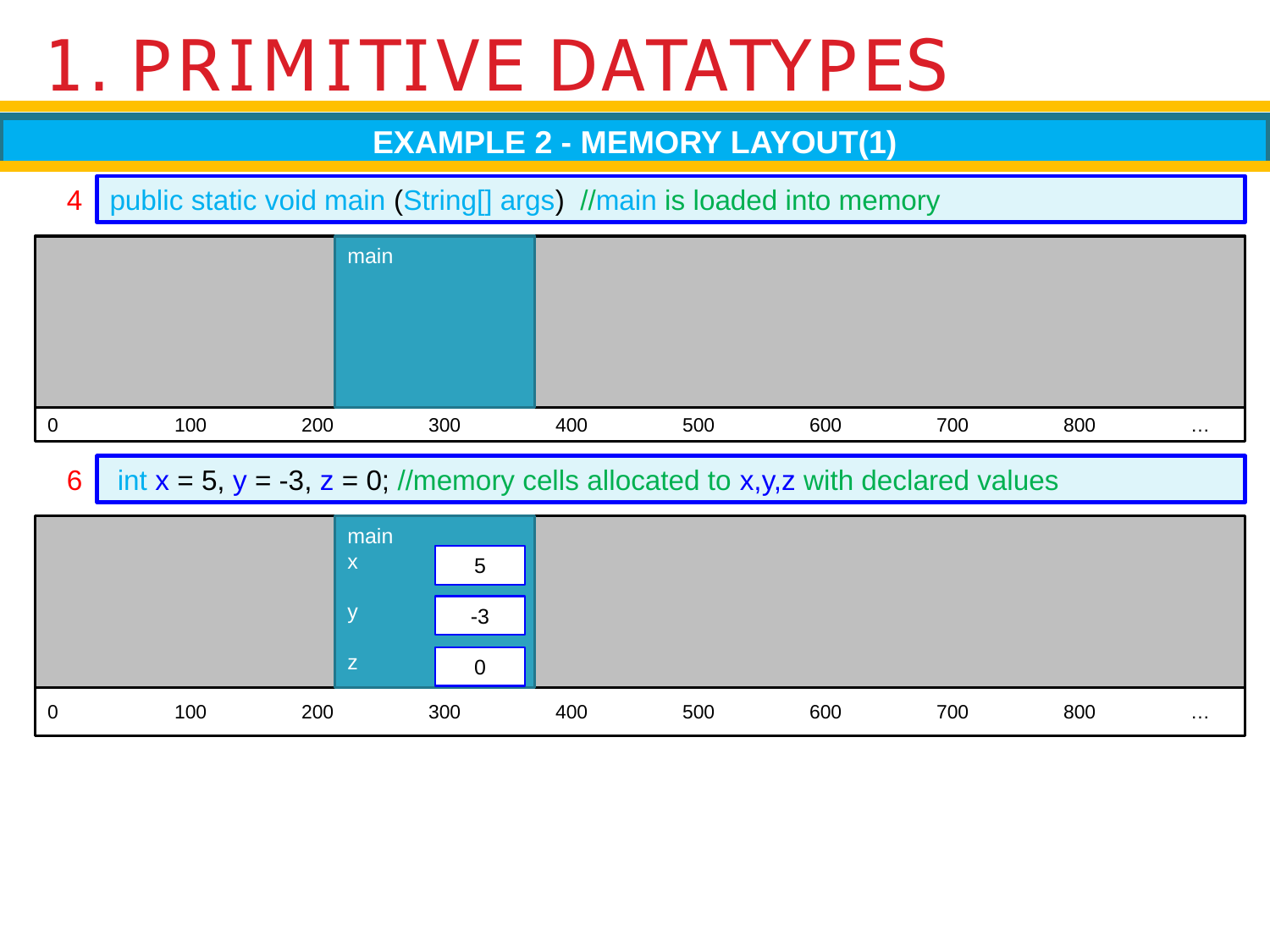

# 1. PRIMITIVE DATATYPES
EXAMPLE 2 - MEMORY LAYOUT(1)
4
public static void main (String[] args)  //main is loaded into memory

0	100	200	300	400	500	600	700	800	…
main
6
 int x = 5, y = -3, z = 0; //memory cells allocated to x,y,z with declared values

0	100	200	300	400	500	600	700	800	…
main
x

y

z
5
-3
0
8